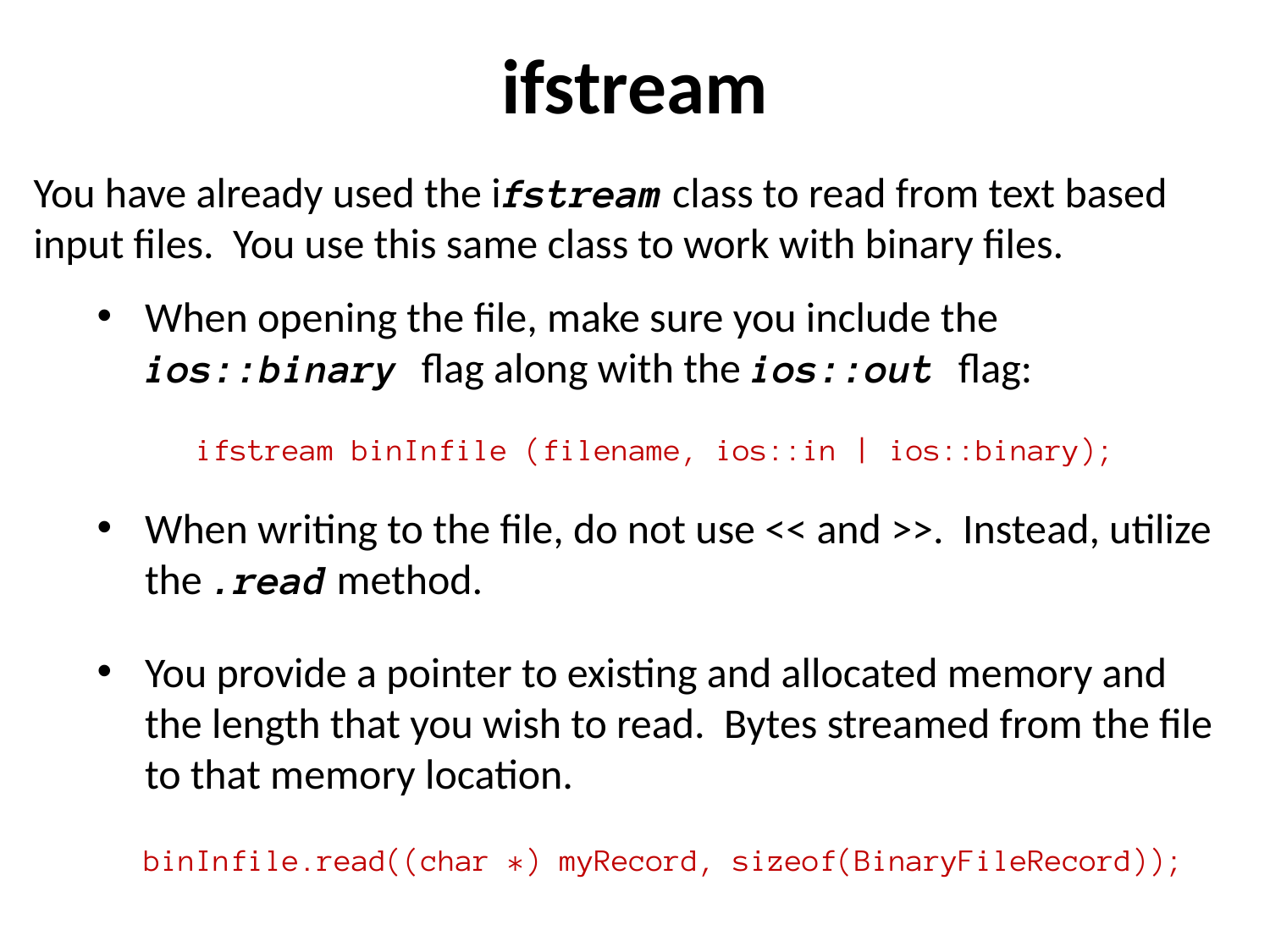

# ifstream
You have already used the ifstream class to read from text based input files.  You use this same class to work with binary files.

When opening the file, make sure you include the ios::binary flag along with the ios::out flag:

ifstream binInfile (filename, ios::in | ios::binary);

When writing to the file, do not use << and >>.  Instead, utilize the .read method.

You provide a pointer to existing and allocated memory and the length that you wish to read.  Bytes streamed from the file to that memory location.

 binInfile.read((char *) myRecord, sizeof(BinaryFileRecord));